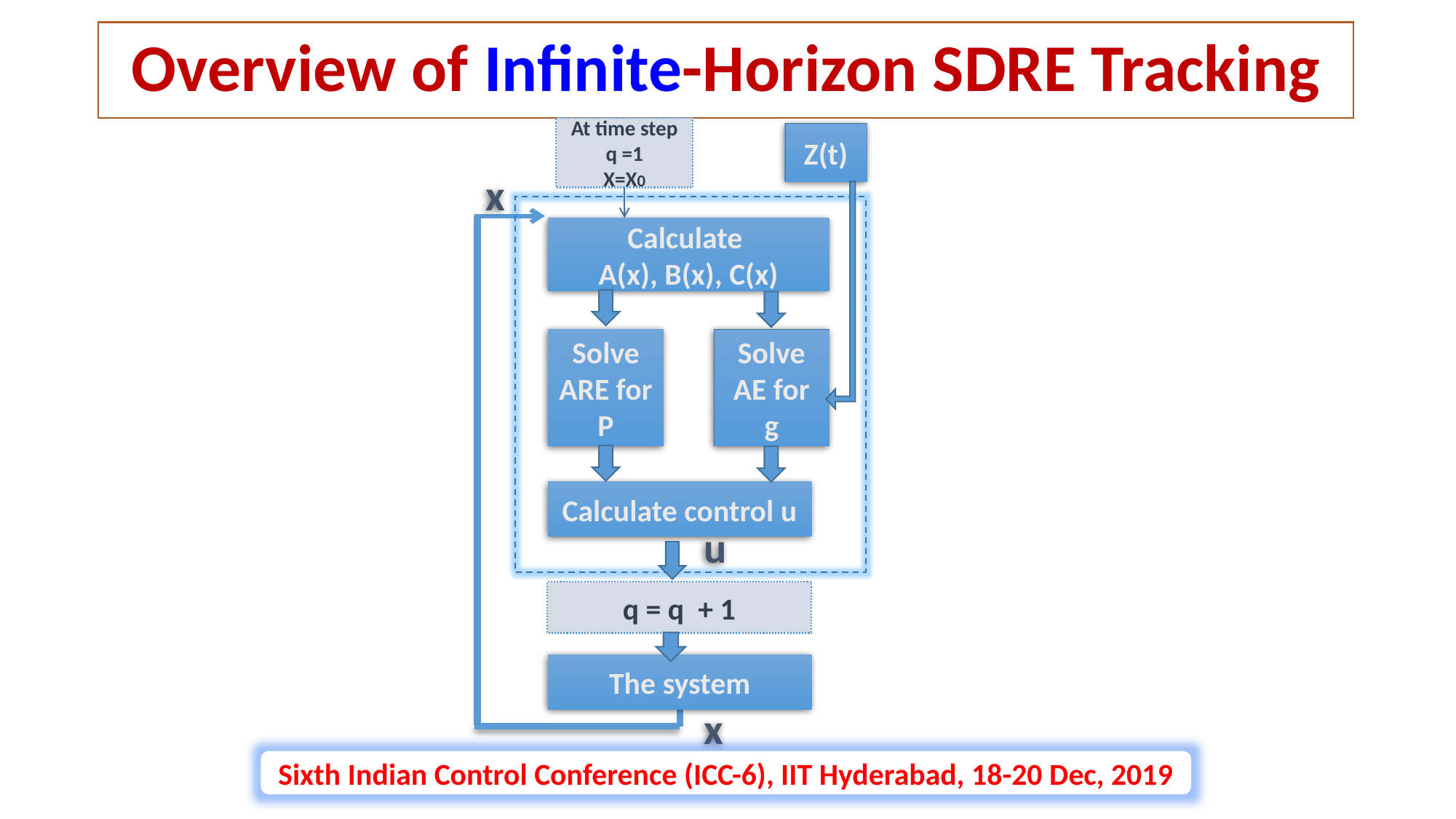

# Overview of Infinite-Horizon SDRE Tracking
At time step q =1
X=X0
Z(t)
x

Calculate
A(x), B(x), C(x)

Solve AE for g
Solve ARE for P

Calculate control u
u

q = q  + 1

The system
x
Sixth Indian Control Conference (ICC-6), IIT Hyderabad, 18-20 Dec, 2019